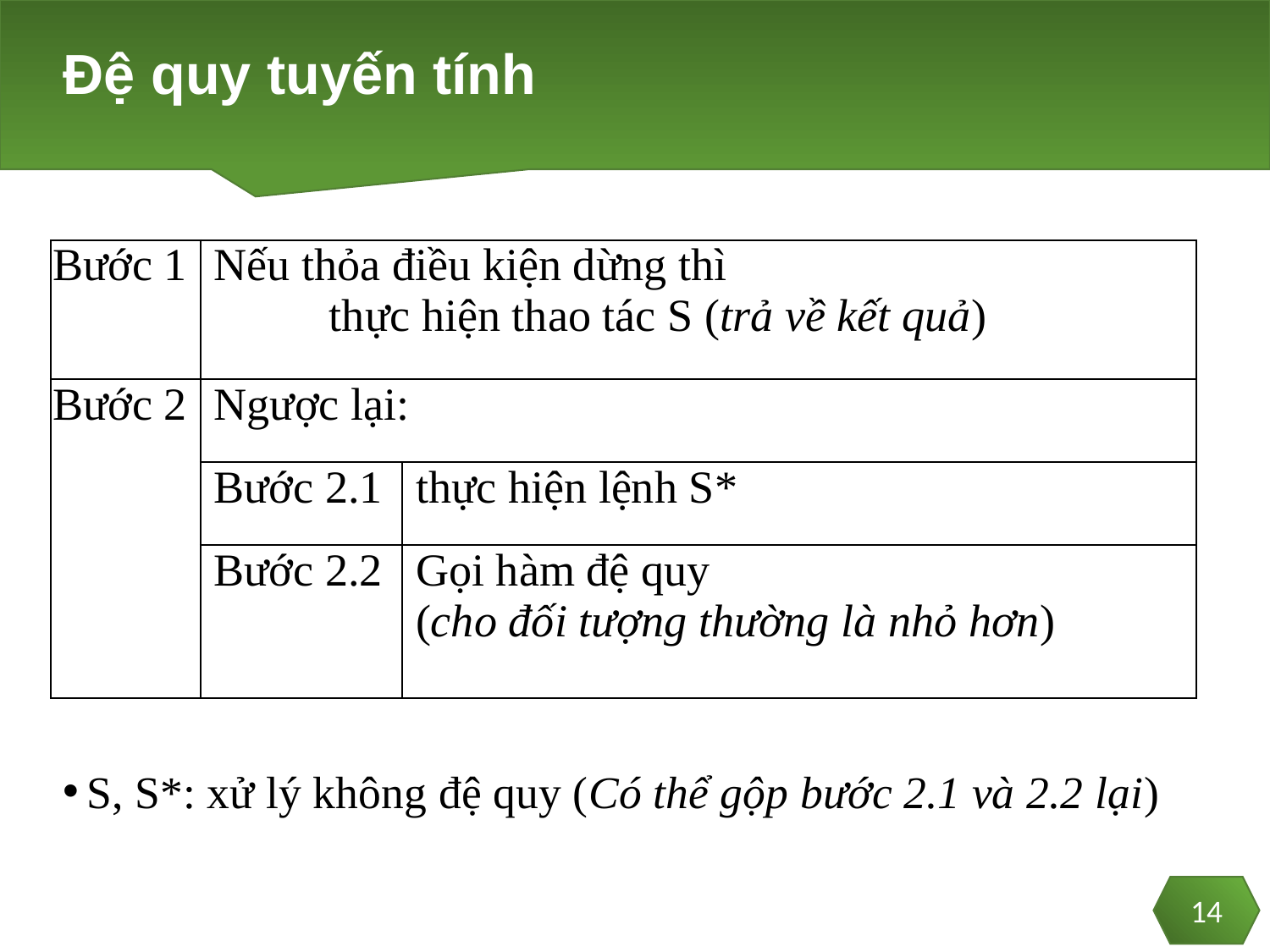

# Đệ quy tuyến tính
| Bước 1 | Nếu thỏa điều kiện dừng thì thực hiện thao tác S (trả về kết quả) |  |
| --- | --- | --- |
| Bước 2 | Ngược lại: |  |
|  | Bước 2.1 | thực hiện lệnh S\* |
|  | Bước 2.2 | Gọi hàm đệ quy (cho đối tượng thường là nhỏ hơn) |
S, S*: xử lý không đệ quy (Có thể gộp bước 2.1 và 2.2 lại)